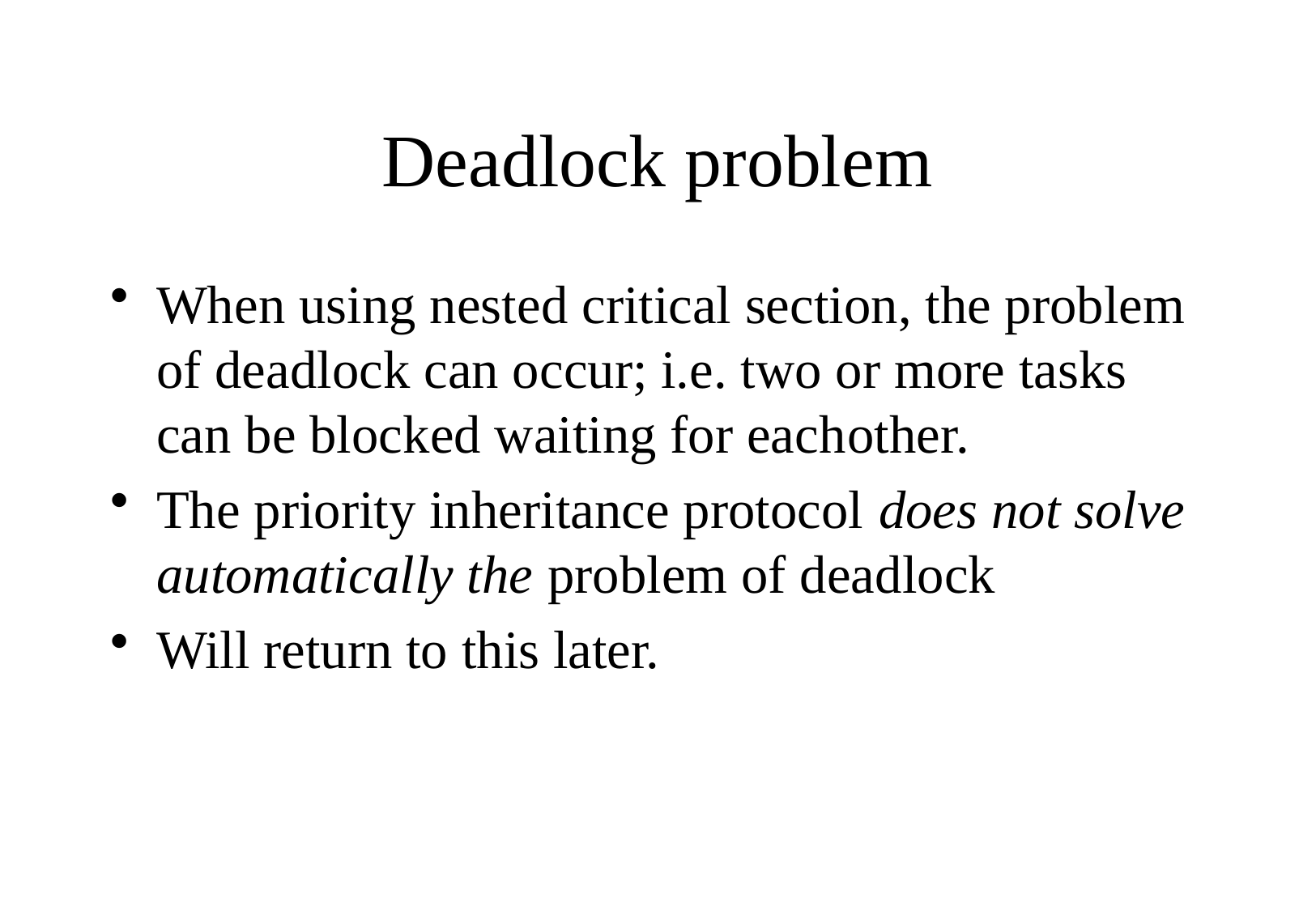

# Deadlock problem
When using nested critical section, the problem of deadlock can occur; i.e. two or more tasks can be blocked waiting for eachother.
The priority inheritance protocol does not solve automatically the problem of deadlock
Will return to this later.